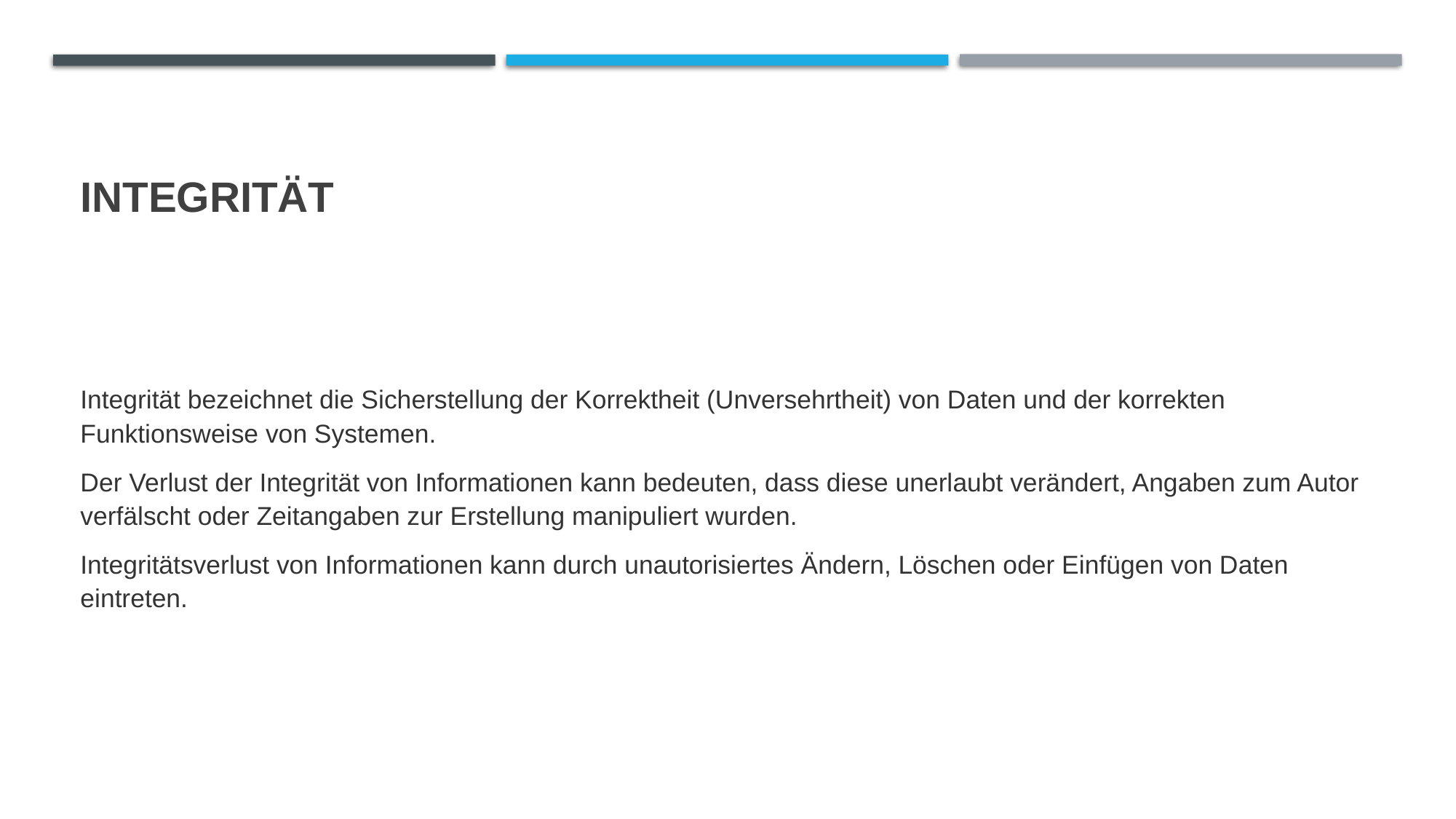

# Integrität
Integrität bezeichnet die Sicherstellung der Korrektheit (Unversehrtheit) von Daten und der korrekten Funktionsweise von Systemen.
Der Verlust der Integrität von Informationen kann bedeuten, dass diese unerlaubt verändert, Angaben zum Autor verfälscht oder Zeitangaben zur Erstellung manipuliert wurden.
Integritätsverlust von Informationen kann durch unautorisiertes Ändern, Löschen oder Einfügen von Daten eintreten.